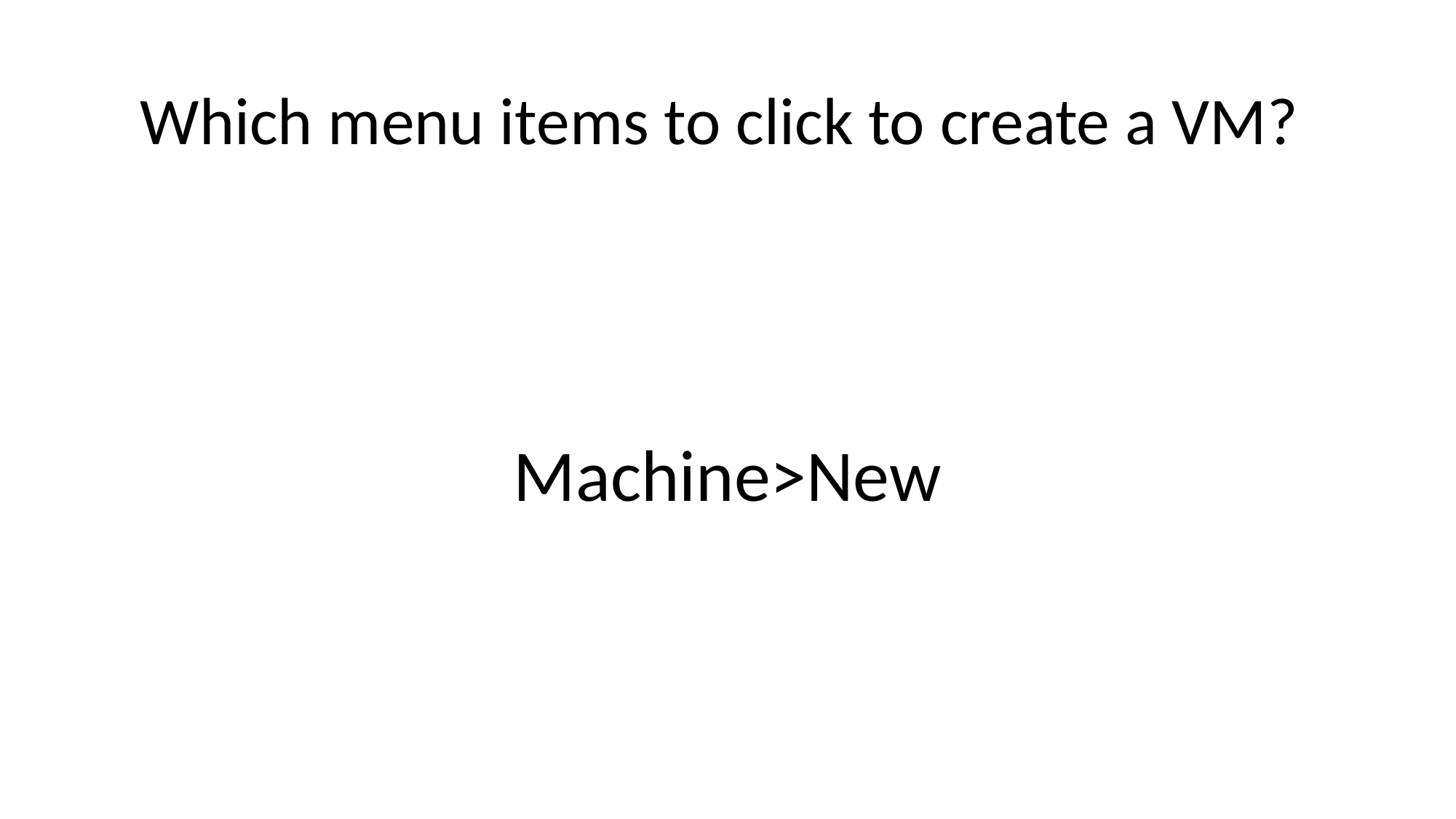

# Which menu items to click to create a VM?
Machine>New